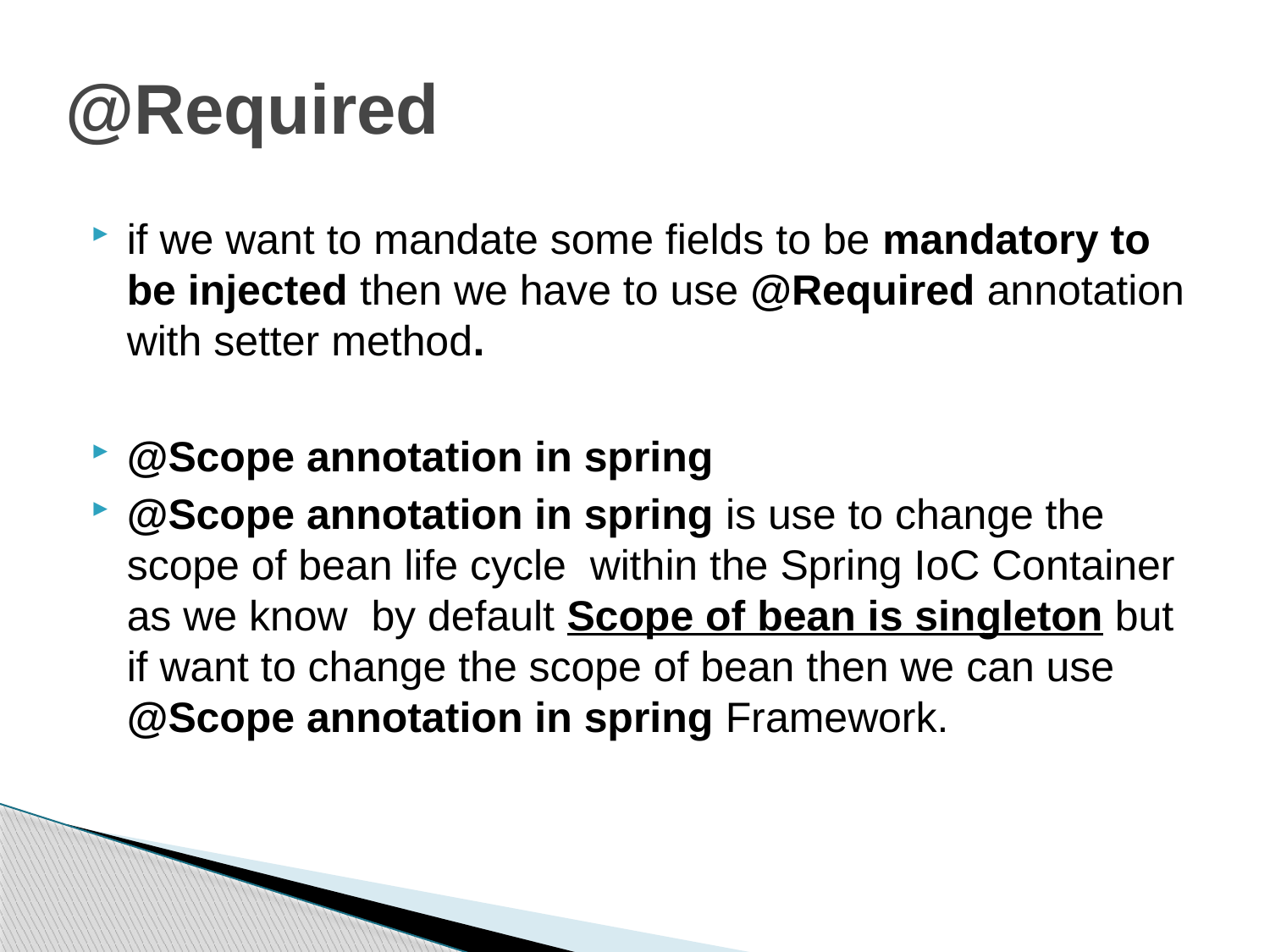

# @Required
if we want to mandate some fields to be mandatory to be injected then we have to use @Required annotation with setter method.

@Scope annotation in spring
@Scope annotation in spring is use to change the scope of bean life cycle  within the Spring IoC Container as we know  by default Scope of bean is singleton but if want to change the scope of bean then we can use @Scope annotation in spring Framework.